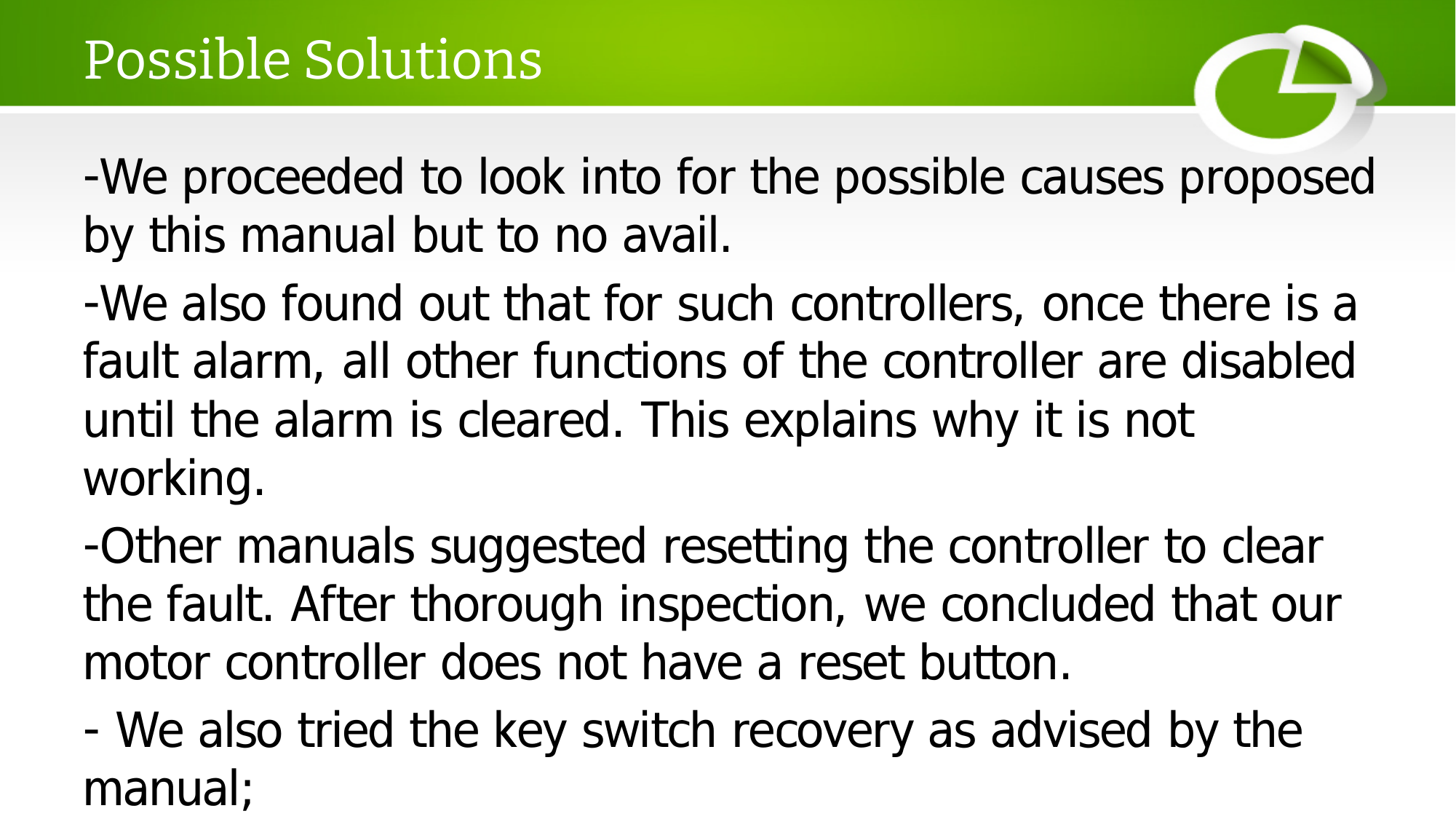

# Possible Solutions
-We proceeded to look into for the possible causes proposed by this manual but to no avail.
-We also found out that for such controllers, once there is a fault alarm, all other functions of the controller are disabled until the alarm is cleared. This explains why it is not working.
-Other manuals suggested resetting the controller to clear the fault. After thorough inspection, we concluded that our motor controller does not have a reset button.
- We also tried the key switch recovery as advised by the manual;